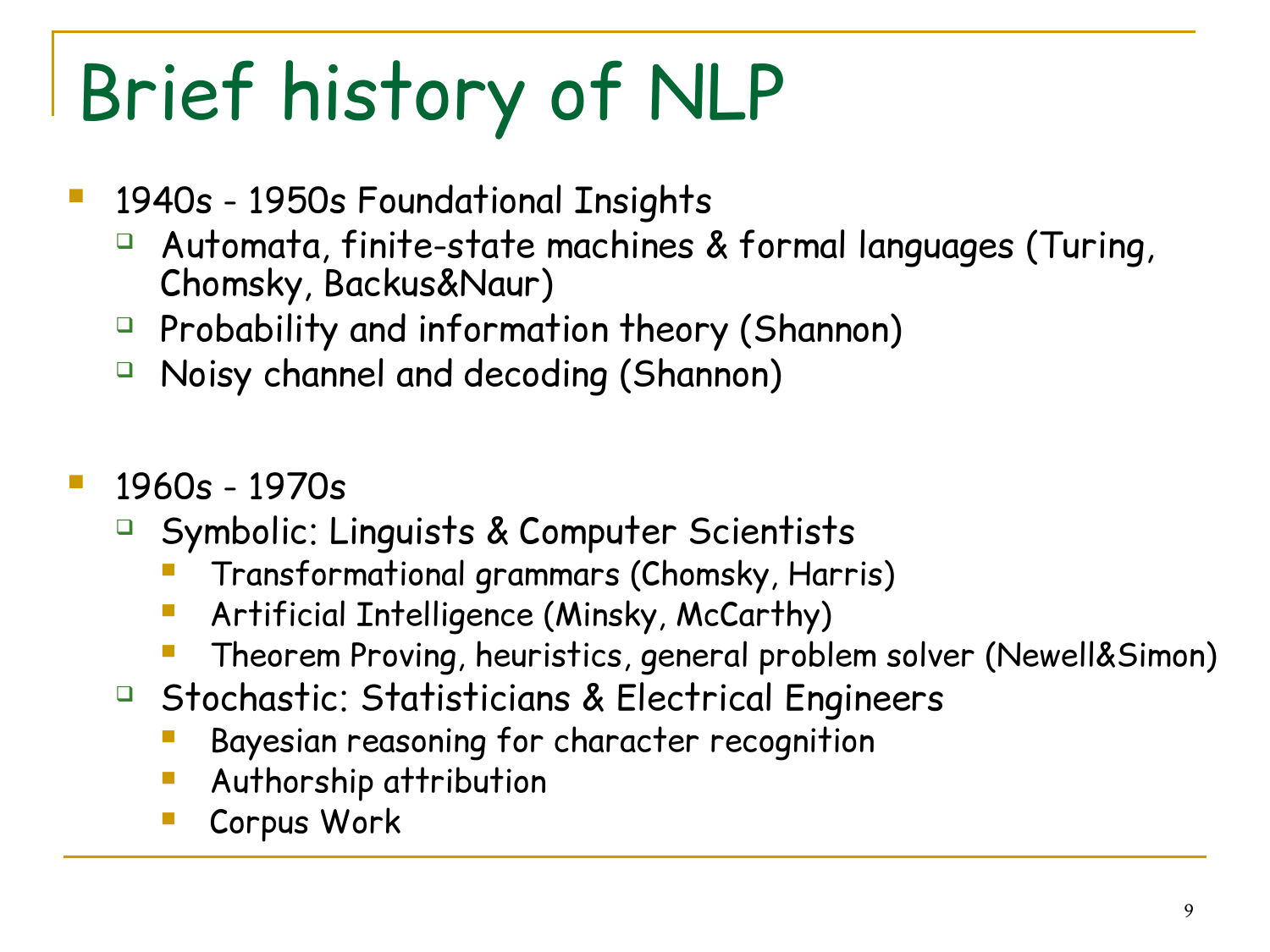

# Brief history of NLP
1940s - 1950s Foundational Insights
Automata, finite-state machines & formal languages (Turing, Chomsky, Backus&Naur)
Probability and information theory (Shannon)
Noisy channel and decoding (Shannon)

1960s - 1970s
Symbolic: Linguists & Computer Scientists
Transformational grammars (Chomsky, Harris)
Artificial Intelligence (Minsky, McCarthy)
Theorem Proving, heuristics, general problem solver (Newell&Simon)
Stochastic: Statisticians & Electrical Engineers
Bayesian reasoning for character recognition
Authorship attribution
Corpus Work
9